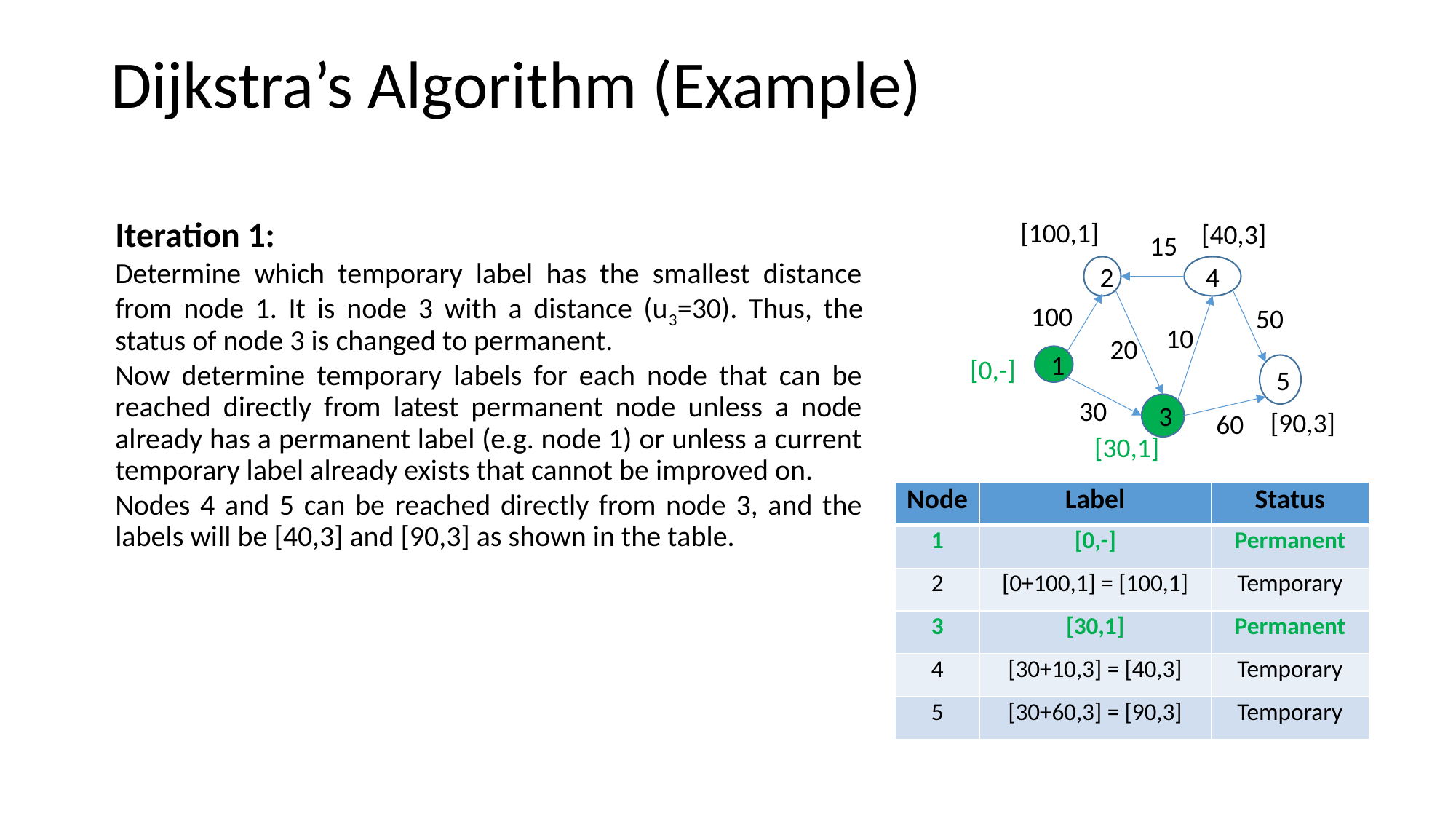

# Dijkstra’s Algorithm (Example)
[100,1]
[40,3]
Iteration 1:
Determine which temporary label has the smallest distance from node 1. It is node 3 with a distance (u3=30). Thus, the status of node 3 is changed to permanent.
Now determine temporary labels for each node that can be reached directly from latest permanent node unless a node already has a permanent label (e.g. node 1) or unless a current temporary label already exists that cannot be improved on.
Nodes 4 and 5 can be reached directly from node 3, and the labels will be [40,3] and [90,3] as shown in the table.
15
2
4
100
50
10
20
1
[0,-]
5
30
3
[90,3]
60
[30,1]
| Node | Label | Status |
| --- | --- | --- |
| 1 | [0,-] | Permanent |
| 2 | [0+100,1] = [100,1] | Temporary |
| 3 | [30,1] | Permanent |
| 4 | [30+10,3] = [40,3] | Temporary |
| 5 | [30+60,3] = [90,3] | Temporary |